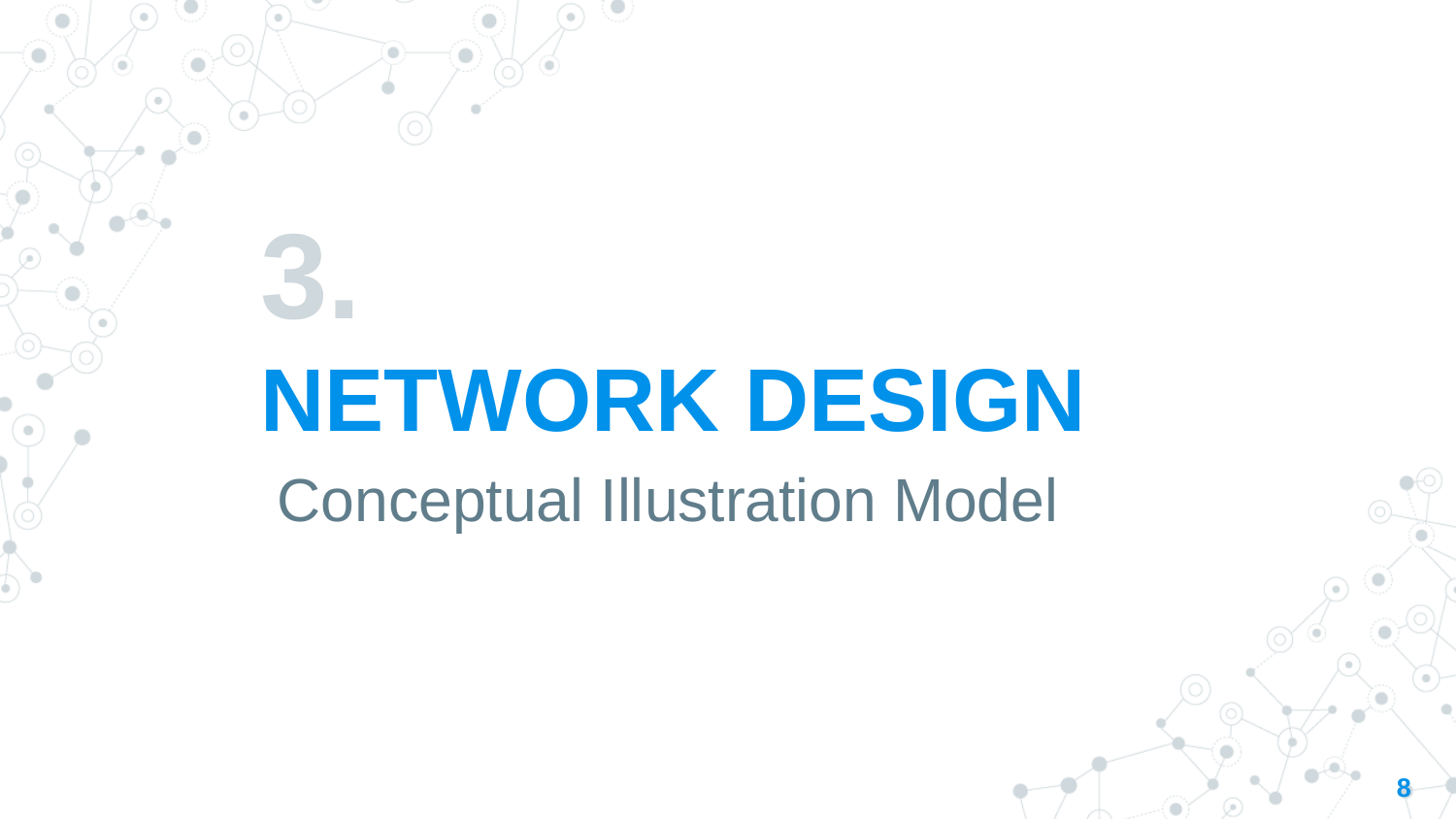

# 3.
NETWORK DESIGN
 Conceptual Illustration Model

8